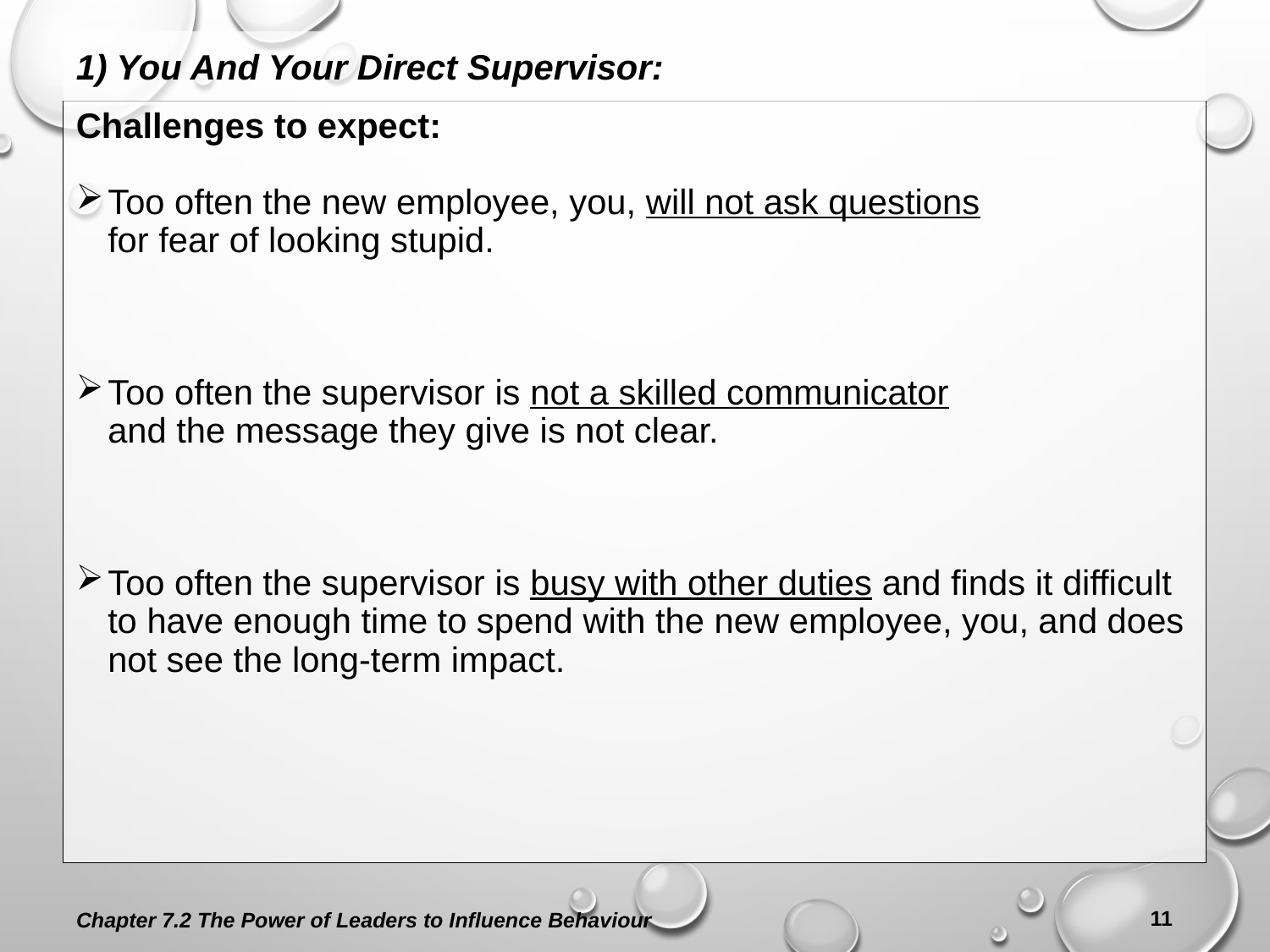

1) You And Your Direct Supervisor:
Challenges to expect:

Too often the new employee, you, will not ask questions
for fear of looking stupid.
Too often the supervisor is not a skilled communicator
and the message they give is not clear.
Too often the supervisor is busy with other duties and finds it difficult to have enough time to spend with the new employee, you, and does not see the long-term impact.

Chapter 7.2 The Power of Leaders to Influence Behaviour
11